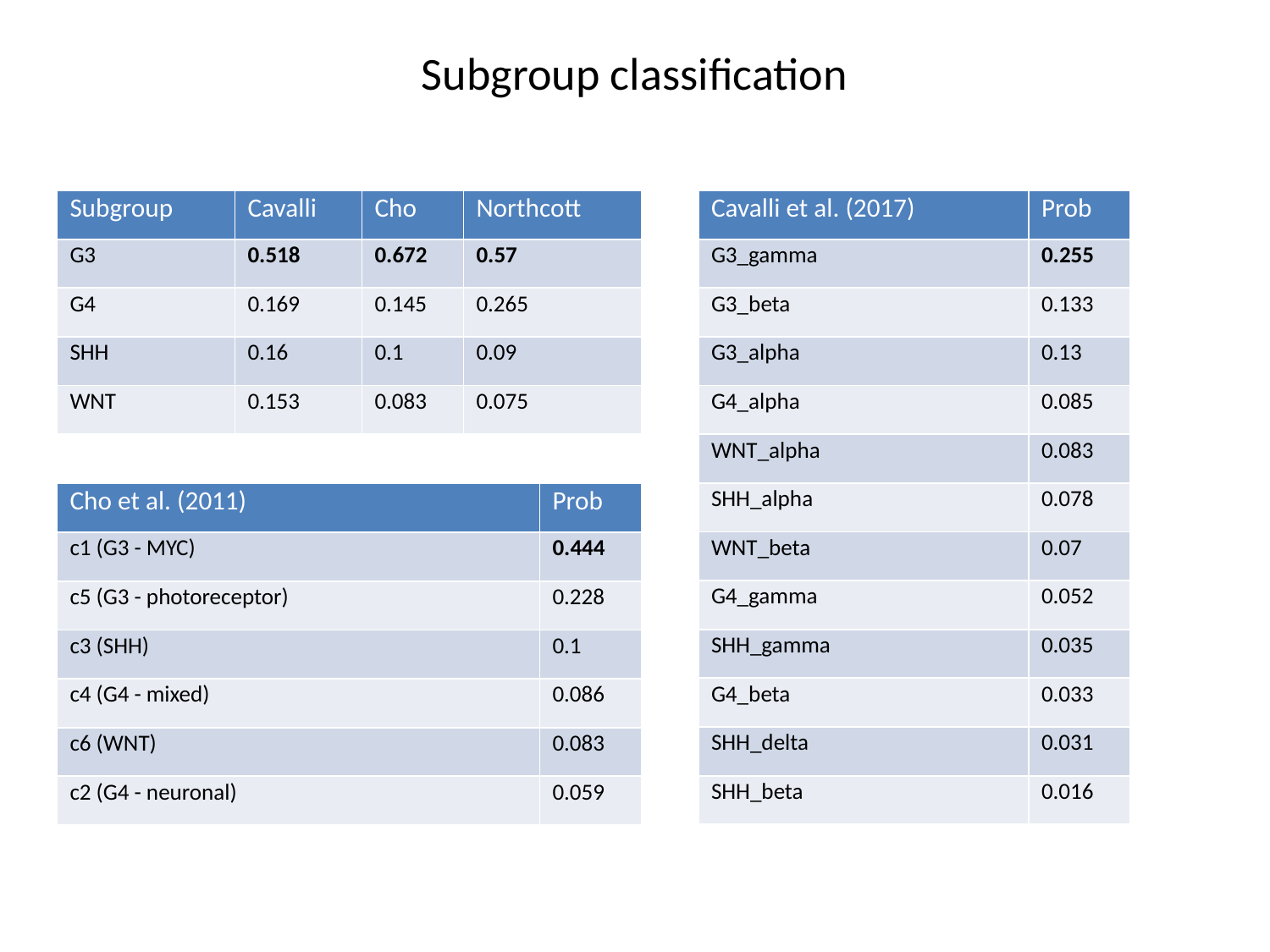

Subgroup classification
| Subgroup | Cavalli | Cho | Northcott |
| --- | --- | --- | --- |
| G3 | 0.518 | 0.672 | 0.57 |
| G4 | 0.169 | 0.145 | 0.265 |
| SHH | 0.16 | 0.1 | 0.09 |
| WNT | 0.153 | 0.083 | 0.075 |
| Cavalli et al. (2017) | Prob |
| --- | --- |
| G3\_gamma | 0.255 |
| G3\_beta | 0.133 |
| G3\_alpha | 0.13 |
| G4\_alpha | 0.085 |
| WNT\_alpha | 0.083 |
| SHH\_alpha | 0.078 |
| WNT\_beta | 0.07 |
| G4\_gamma | 0.052 |
| SHH\_gamma | 0.035 |
| G4\_beta | 0.033 |
| SHH\_delta | 0.031 |
| SHH\_beta | 0.016 |
| Cho et al. (2011) | Prob |
| --- | --- |
| c1 (G3 - MYC) | 0.444 |
| c5 (G3 - photoreceptor) | 0.228 |
| c3 (SHH) | 0.1 |
| c4 (G4 - mixed) | 0.086 |
| c6 (WNT) | 0.083 |
| c2 (G4 - neuronal) | 0.059 |